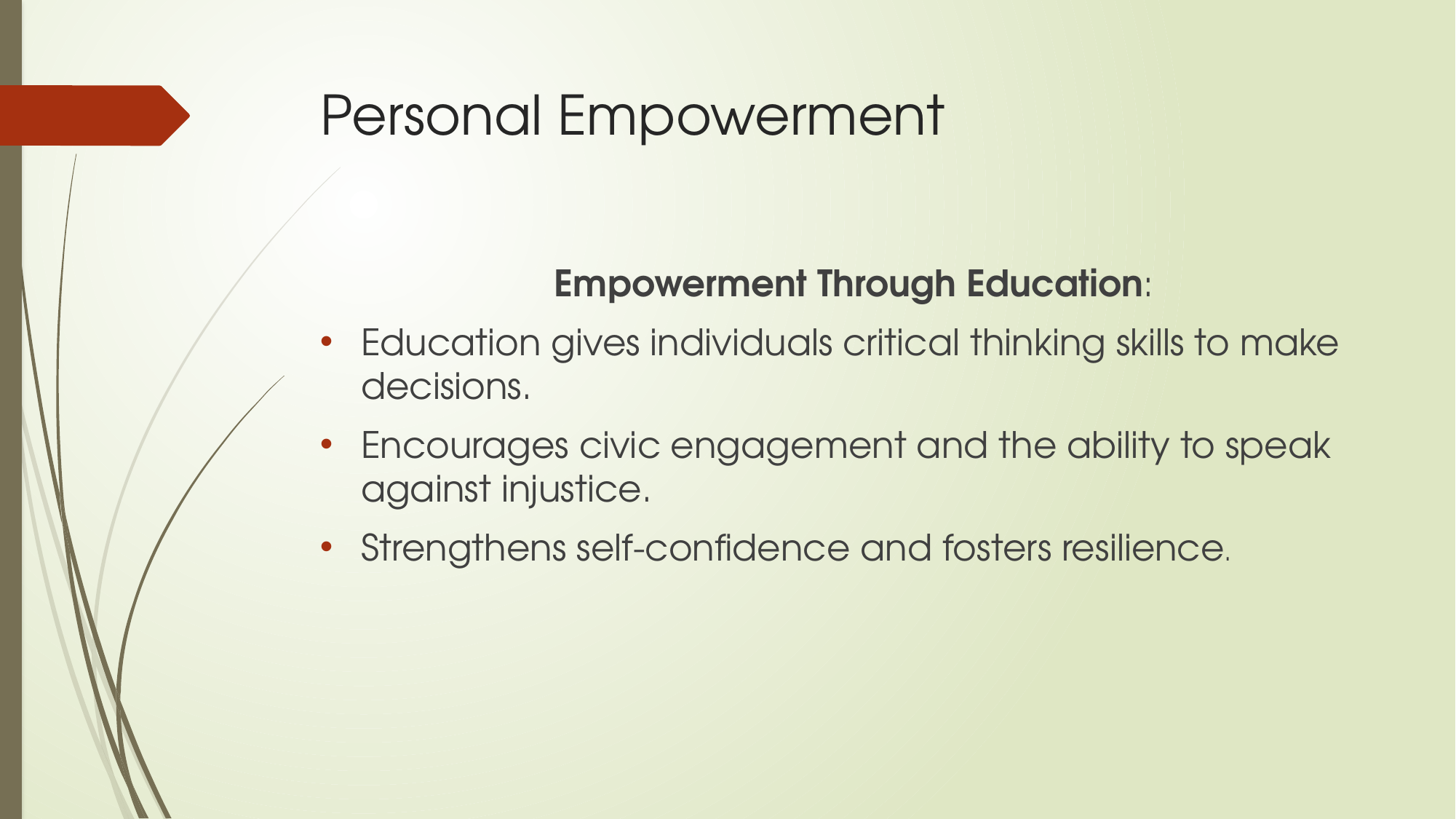

# Personal Empowerment
                       Empowerment Through Education:
Education gives individuals critical thinking skills to make decisions.
Encourages civic engagement and the ability to speak against injustice.
Strengthens self-confidence and fosters resilience.